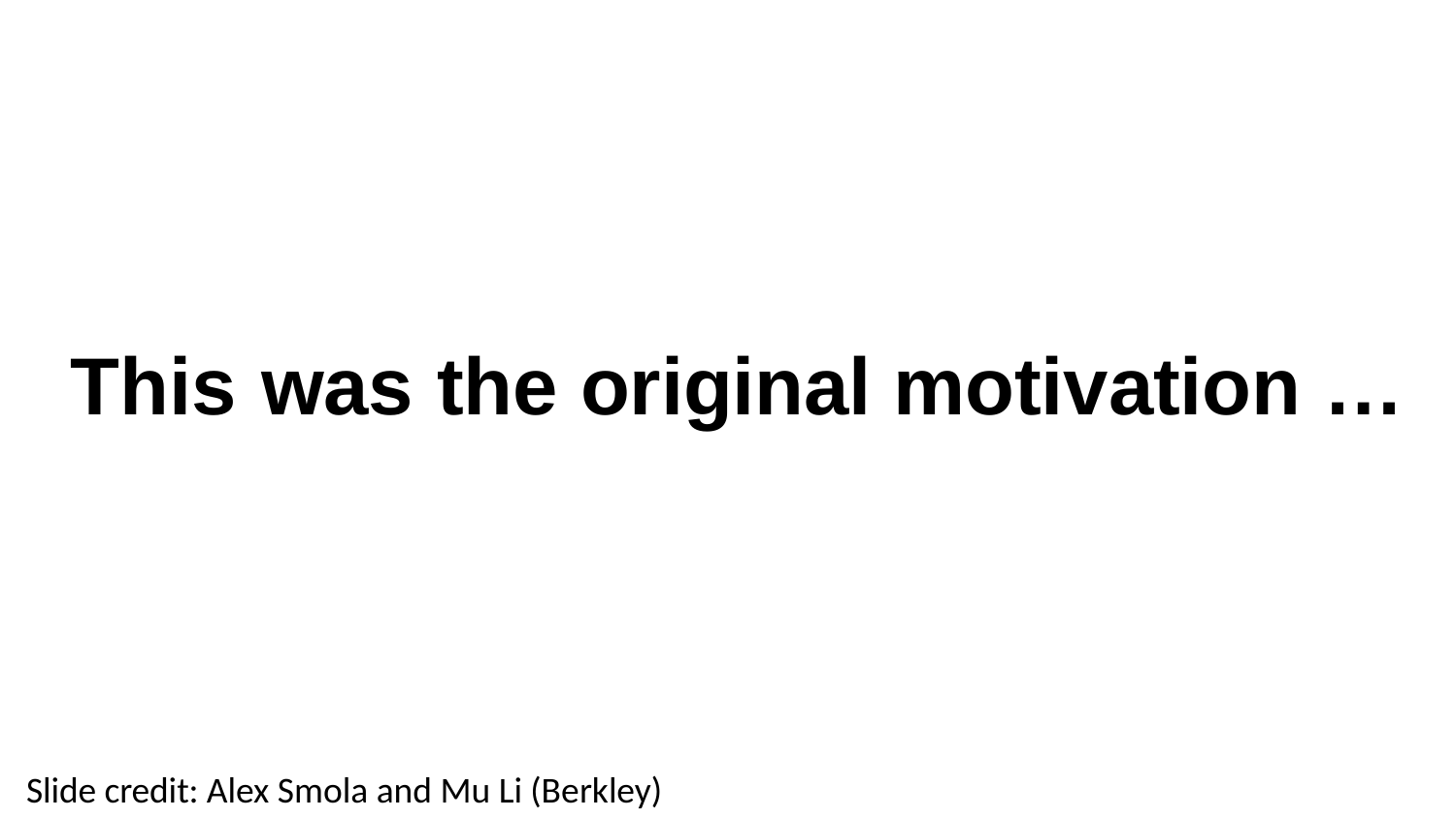

# This	was	the	original motivation …